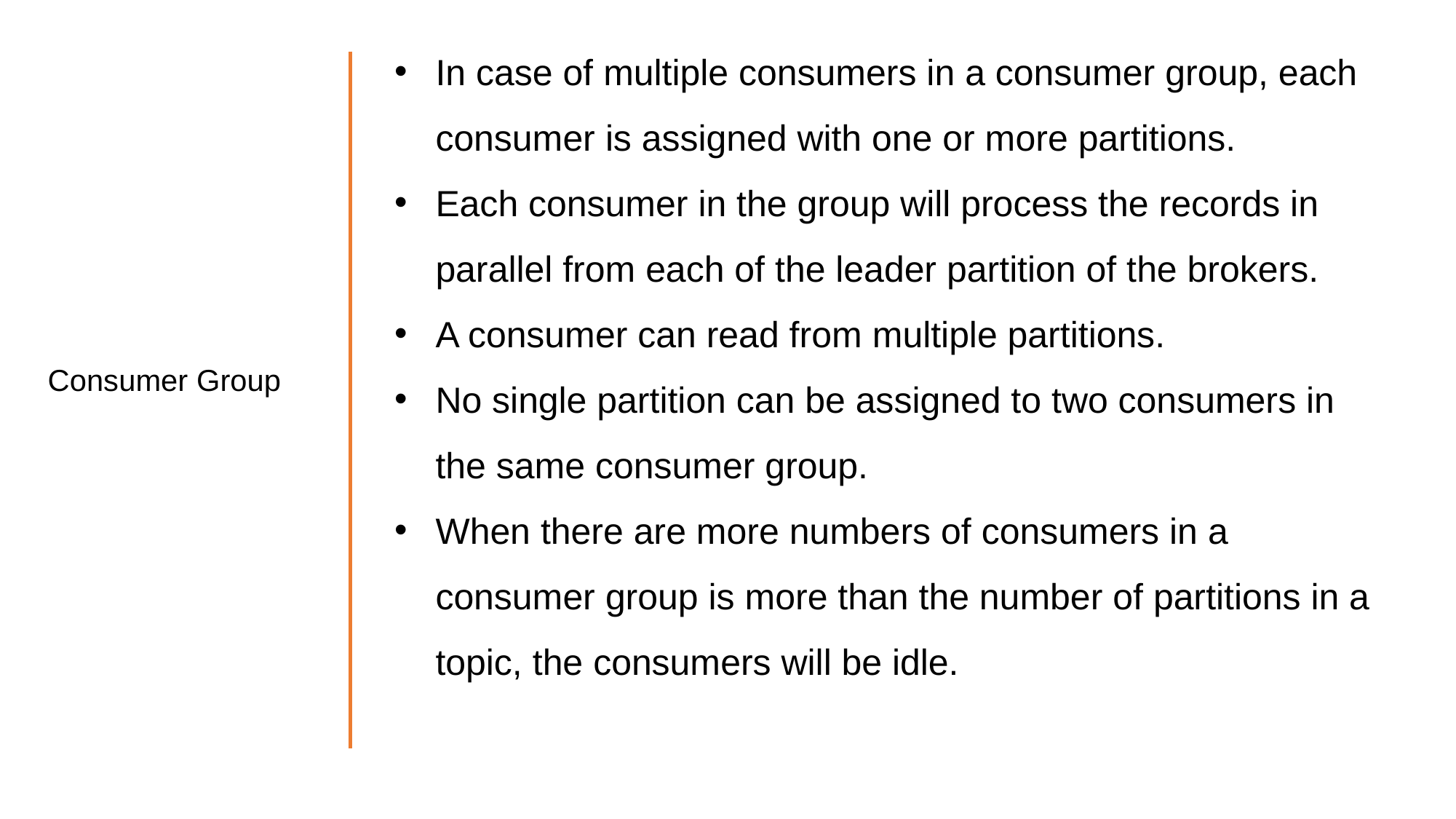

In case of multiple consumers in a consumer group, each consumer is assigned with one or more partitions.
Each consumer in the group will process the records in parallel from each of the leader partition of the brokers.
A consumer can read from multiple partitions.
No single partition can be assigned to two consumers in the same consumer group.
When there are more numbers of consumers in a consumer group is more than the number of partitions in a topic, the consumers will be idle.
Consumer Group